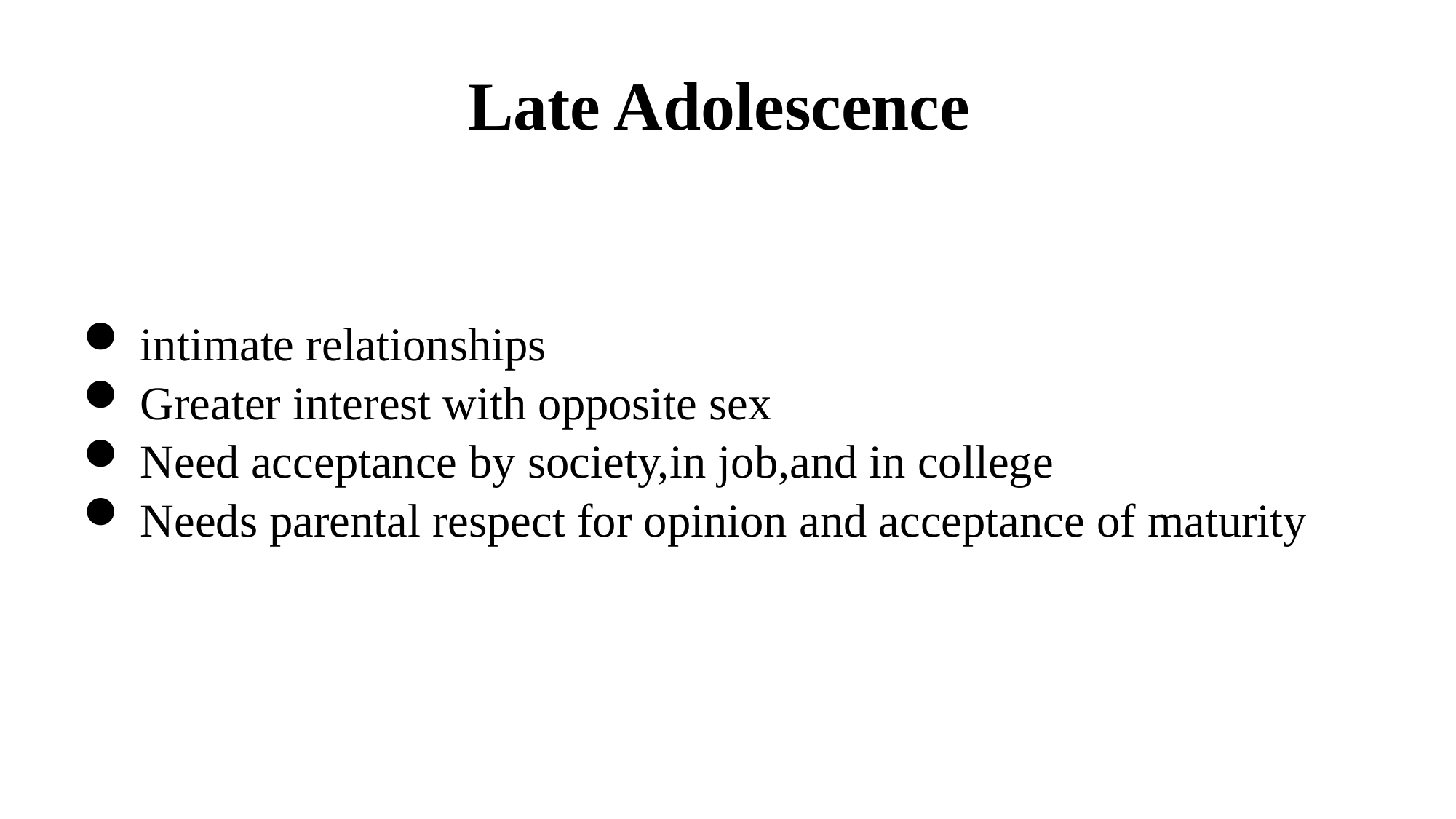

# Late Adolescence

intimate relationships
Greater interest with opposite sex
Need acceptance by society,in job,and in college
Needs parental respect for opinion and acceptance of maturity